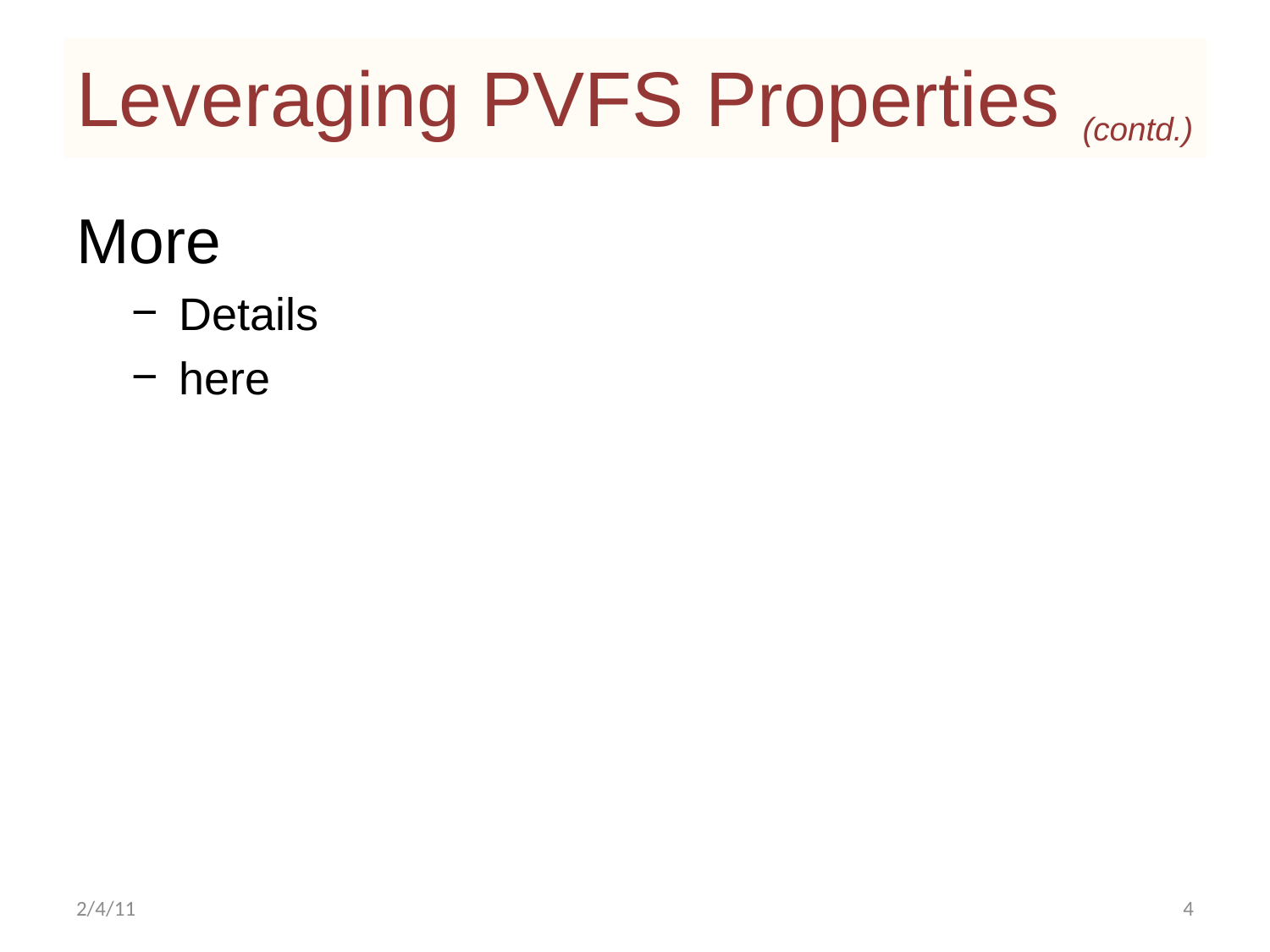

# Leveraging PVFS Properties (contd.)
More
Details
here

2/4/11
4